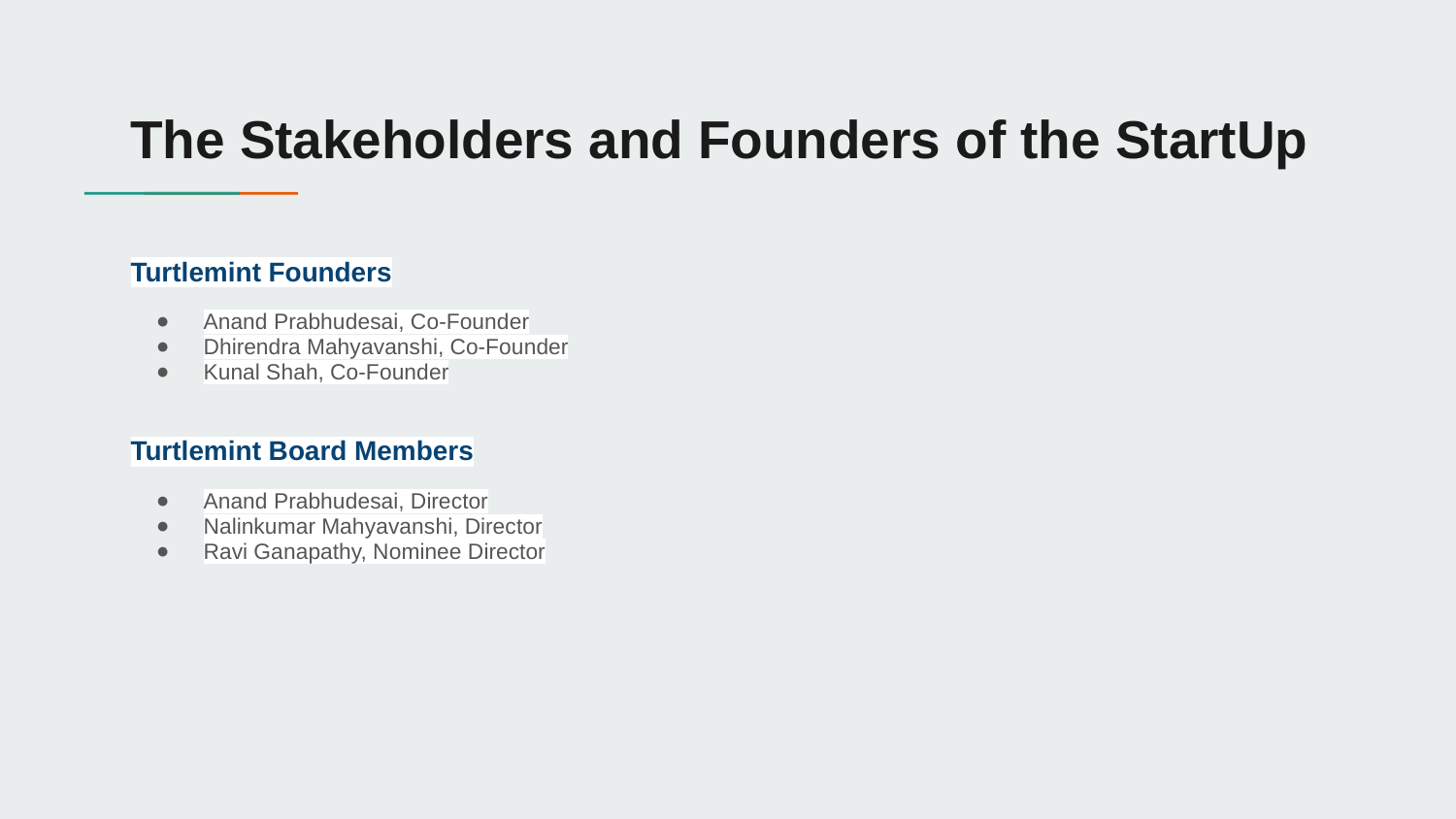

# The Stakeholders and Founders of the StartUp
Turtlemint Founders
Anand Prabhudesai, Co-Founder
Dhirendra Mahyavanshi, Co-Founder
Kunal Shah, Co-Founder
Turtlemint Board Members
Anand Prabhudesai, Director
Nalinkumar Mahyavanshi, Director
Ravi Ganapathy, Nominee Director